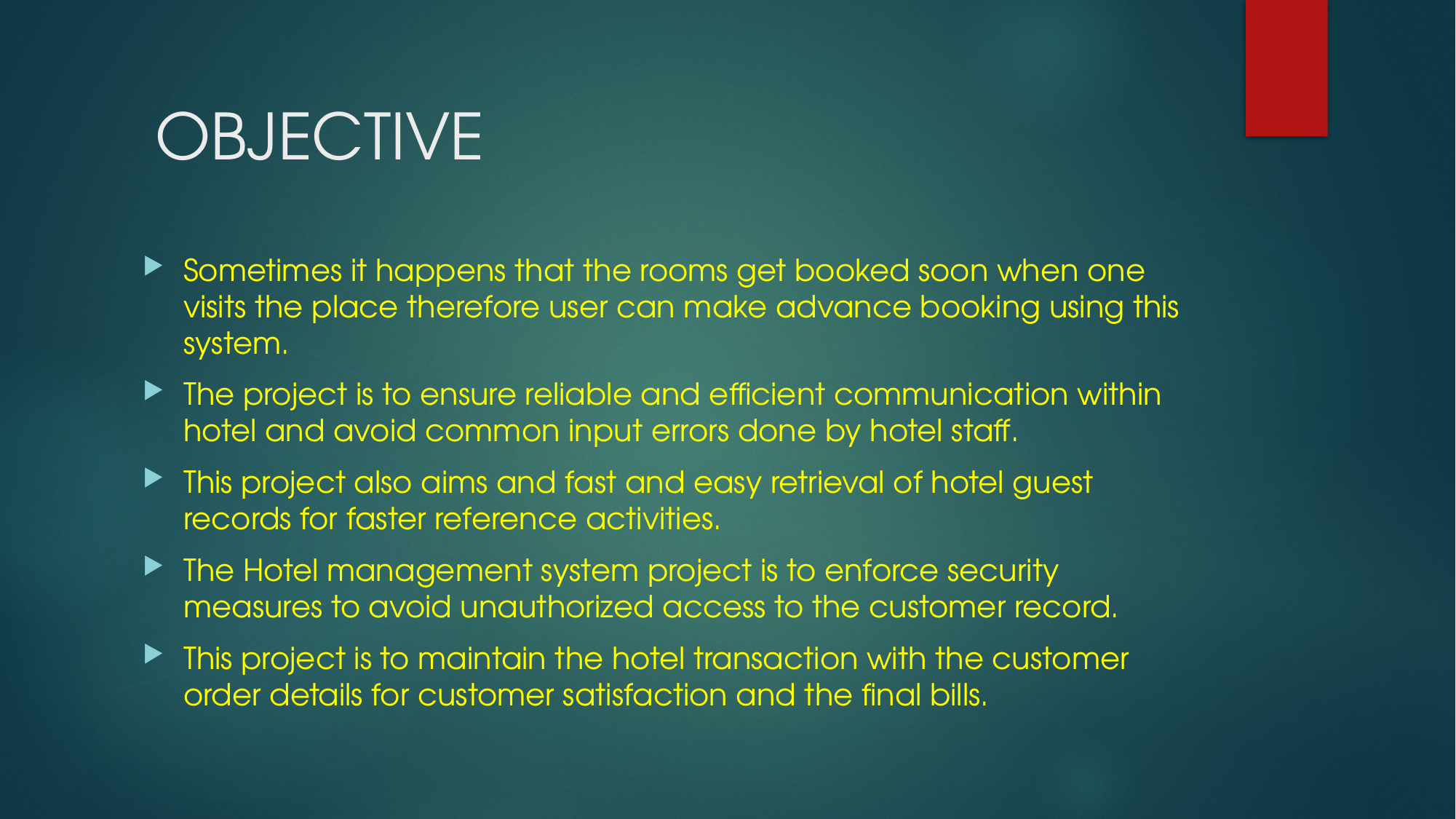

# OBJECTIVE
Sometimes it happens that the rooms get booked soon when one visits the place therefore user can make advance booking using this system.
The project is to ensure reliable and efficient communication within hotel and avoid common input errors done by hotel staff.
This project also aims and fast and easy retrieval of hotel guest records for faster reference activities.
The Hotel management system project is to enforce security measures to avoid unauthorized access to the customer record.
This project is to maintain the hotel transaction with the customer order details for customer satisfaction and the final bills.